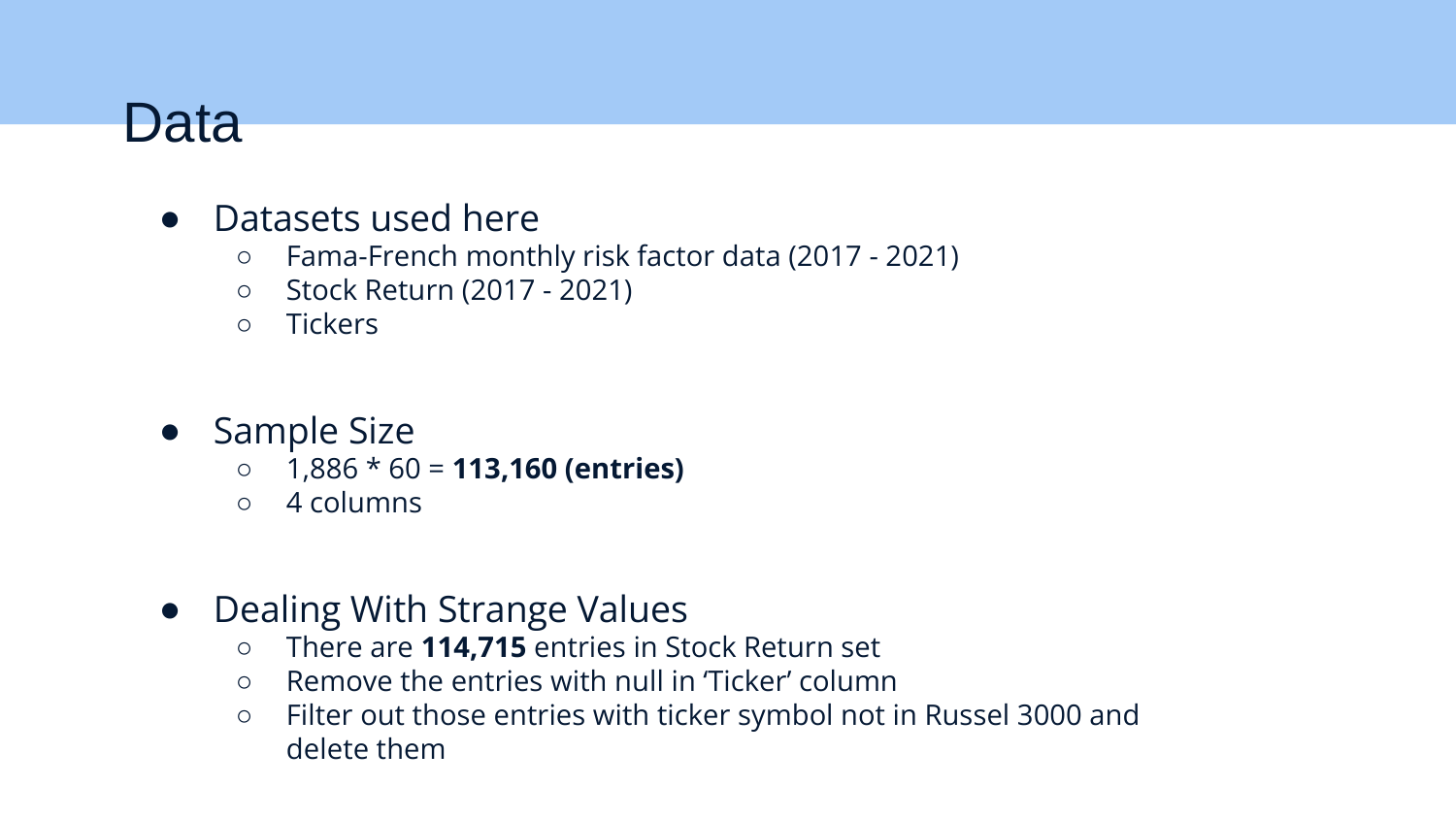

# Data
Datasets used here
Fama-French monthly risk factor data (2017 - 2021)
Stock Return (2017 - 2021)
Tickers

Sample Size
1,886 * 60 = 113,160 (entries)
4 columns

Dealing With Strange Values
There are 114,715 entries in Stock Return set
Remove the entries with null in ‘Ticker’ column
Filter out those entries with ticker symbol not in Russel 3000 and delete them